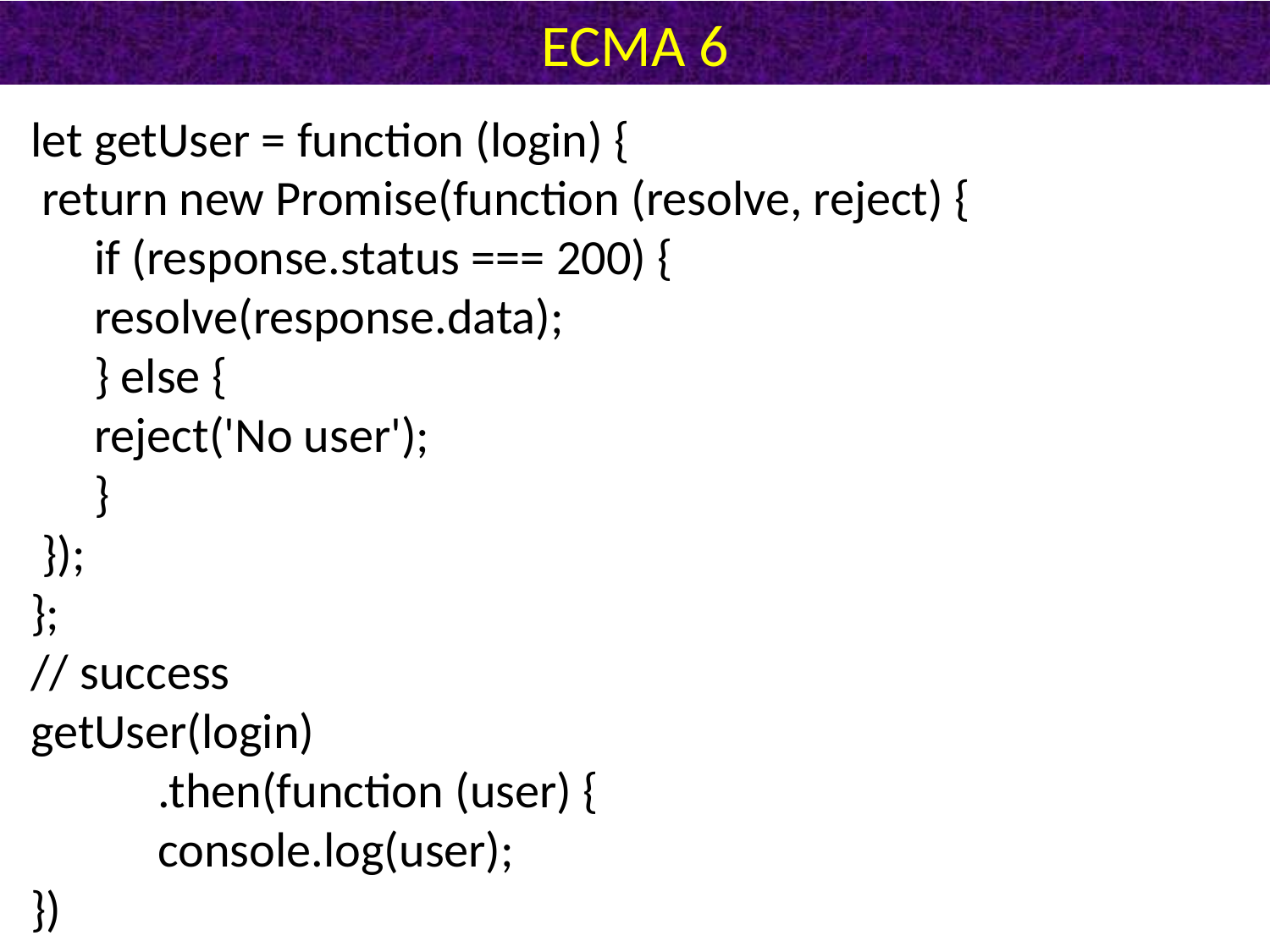

# ECMA 6
let getUser = function (login) {
 return new Promise(function (resolve, reject) {
if (response.status === 200) {
resolve(response.data);
} else {
reject('No user');
}
 });
};
// success
getUser(login)
	.then(function (user) {
	console.log(user);
})